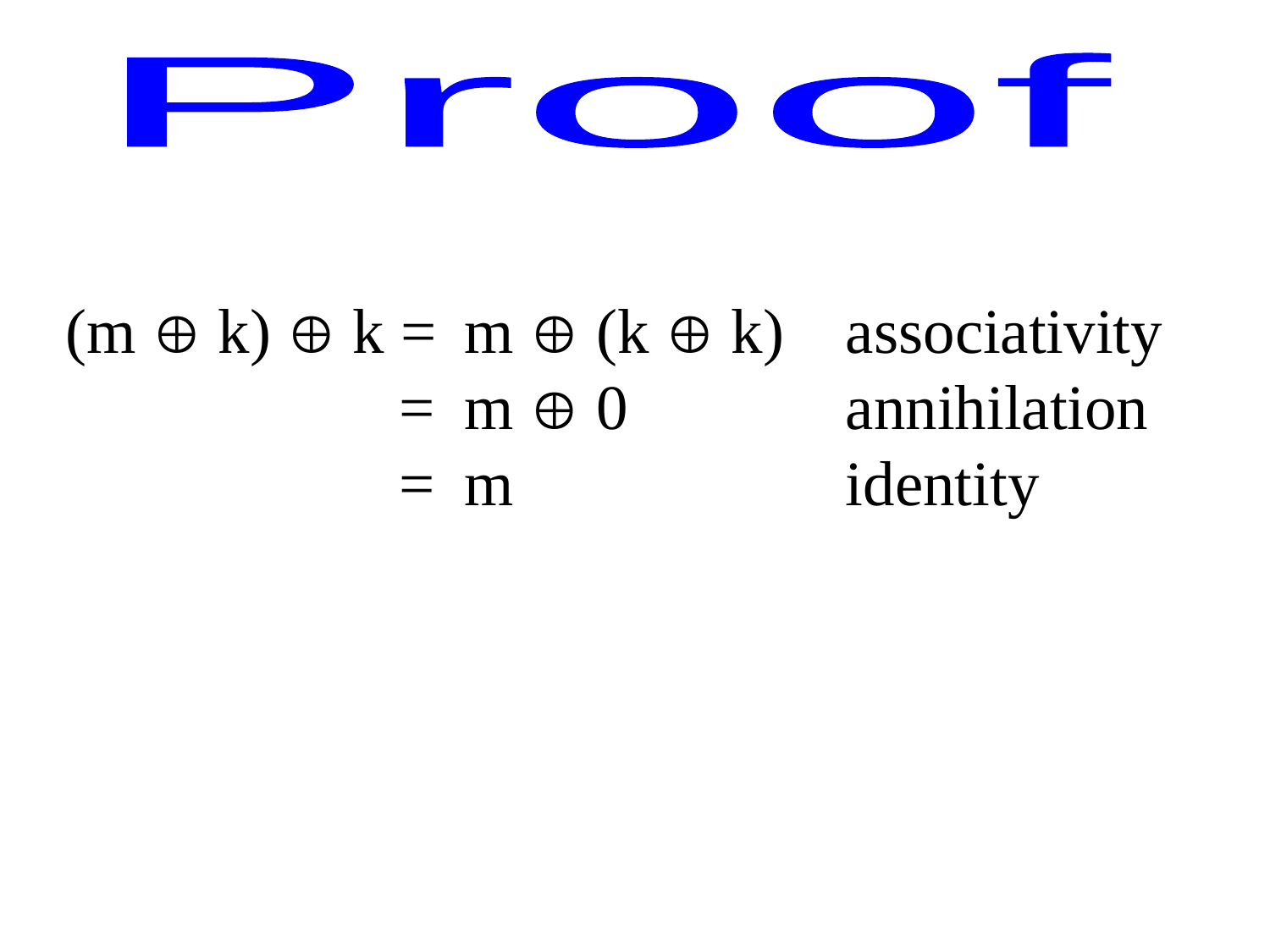

Proof
(m ⊕ k) ⊕ k =
		     =
		     =
m ⊕ (k ⊕ k)	associativity
m ⊕ 0		annihilation
m			identity